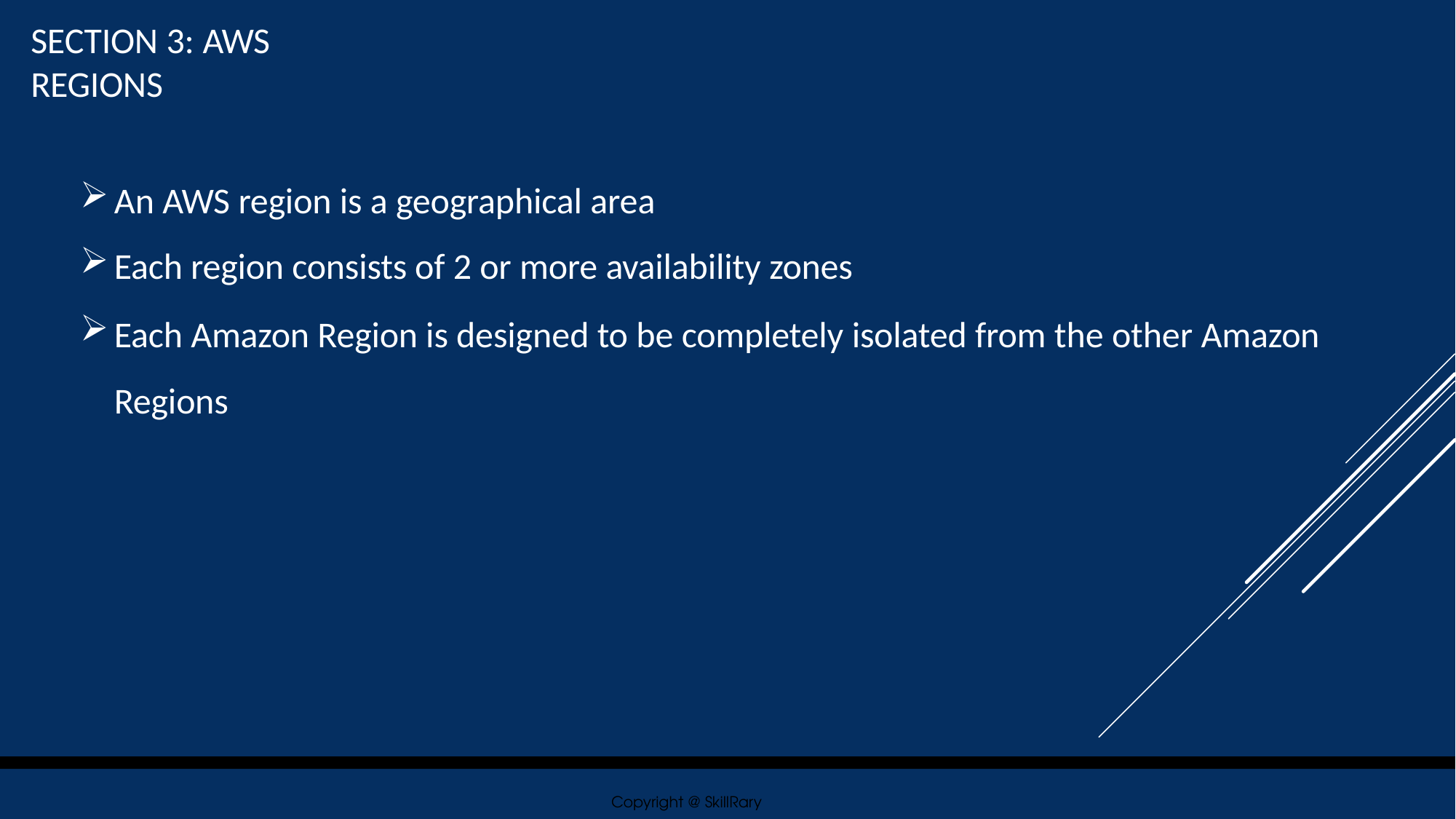

# Section 3: AWS Regions
An AWS region is a geographical area
Each region consists of 2 or more availability zones
Each Amazon Region is designed to be completely isolated from the other Amazon  Regions